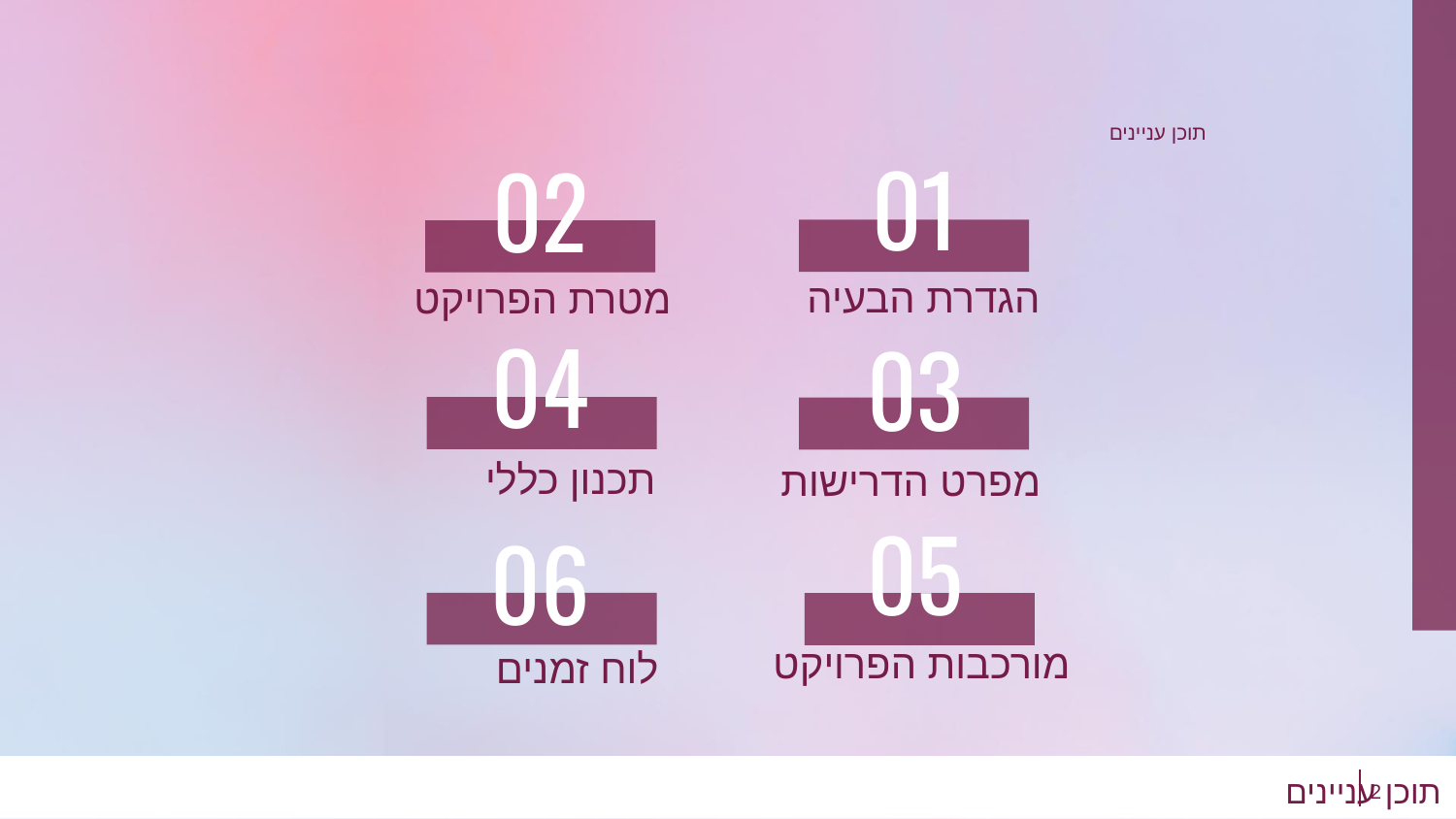

תוכן עניינים
# 01
02
הגדרת הבעיה
מטרת הפרויקט
04
03
תכנון כללי
מפרט הדרישות
05
06
מורכבות הפרויקט
לוח זמנים
2
תוכן עניינים